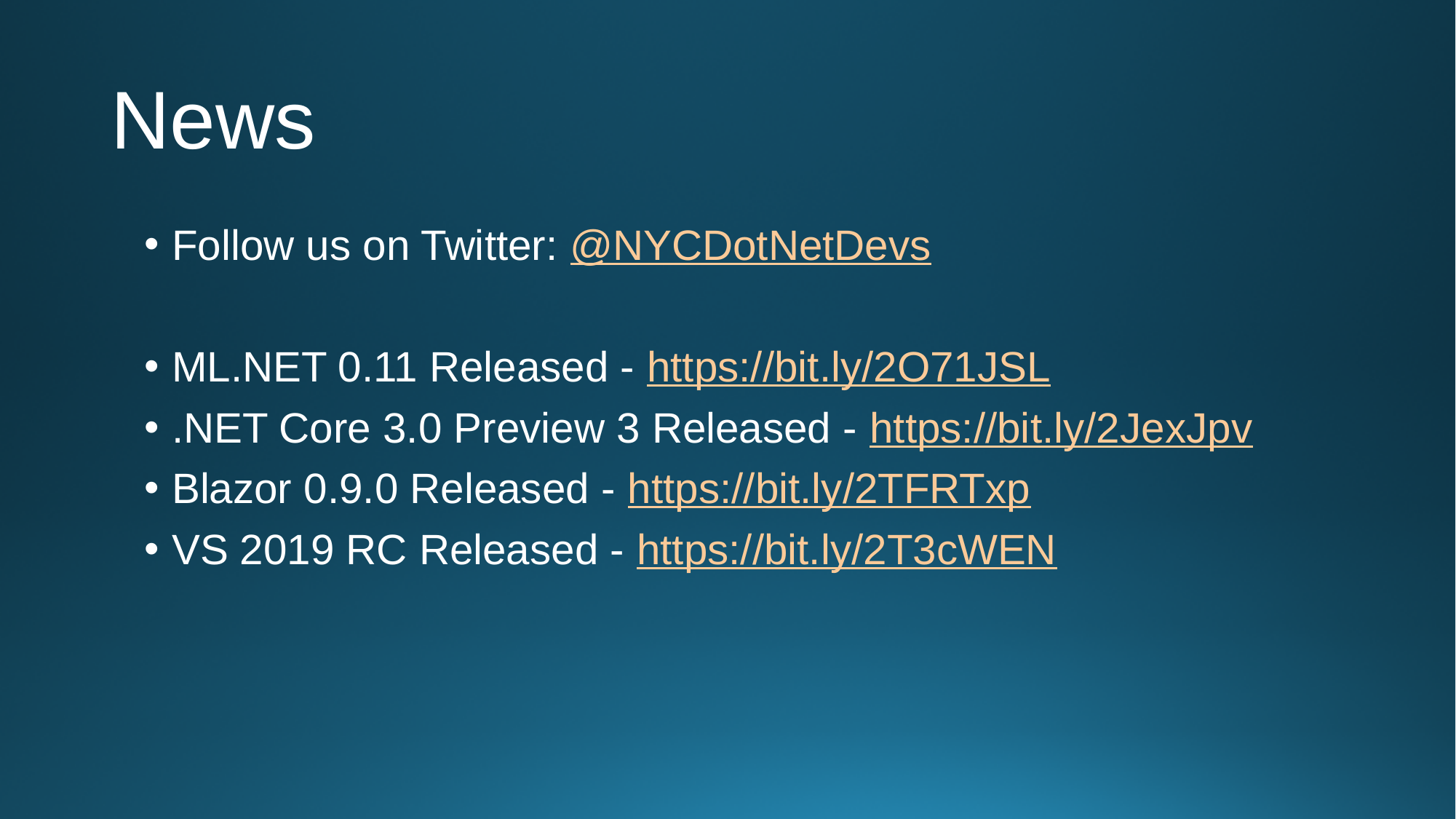

# News
Follow us on Twitter: @NYCDotNetDevs

ML.NET 0.11 Released - https://bit.ly/2O71JSL
.NET Core 3.0 Preview 3 Released - https://bit.ly/2JexJpv
Blazor 0.9.0 Released - https://bit.ly/2TFRTxp
VS 2019 RC Released - https://bit.ly/2T3cWEN